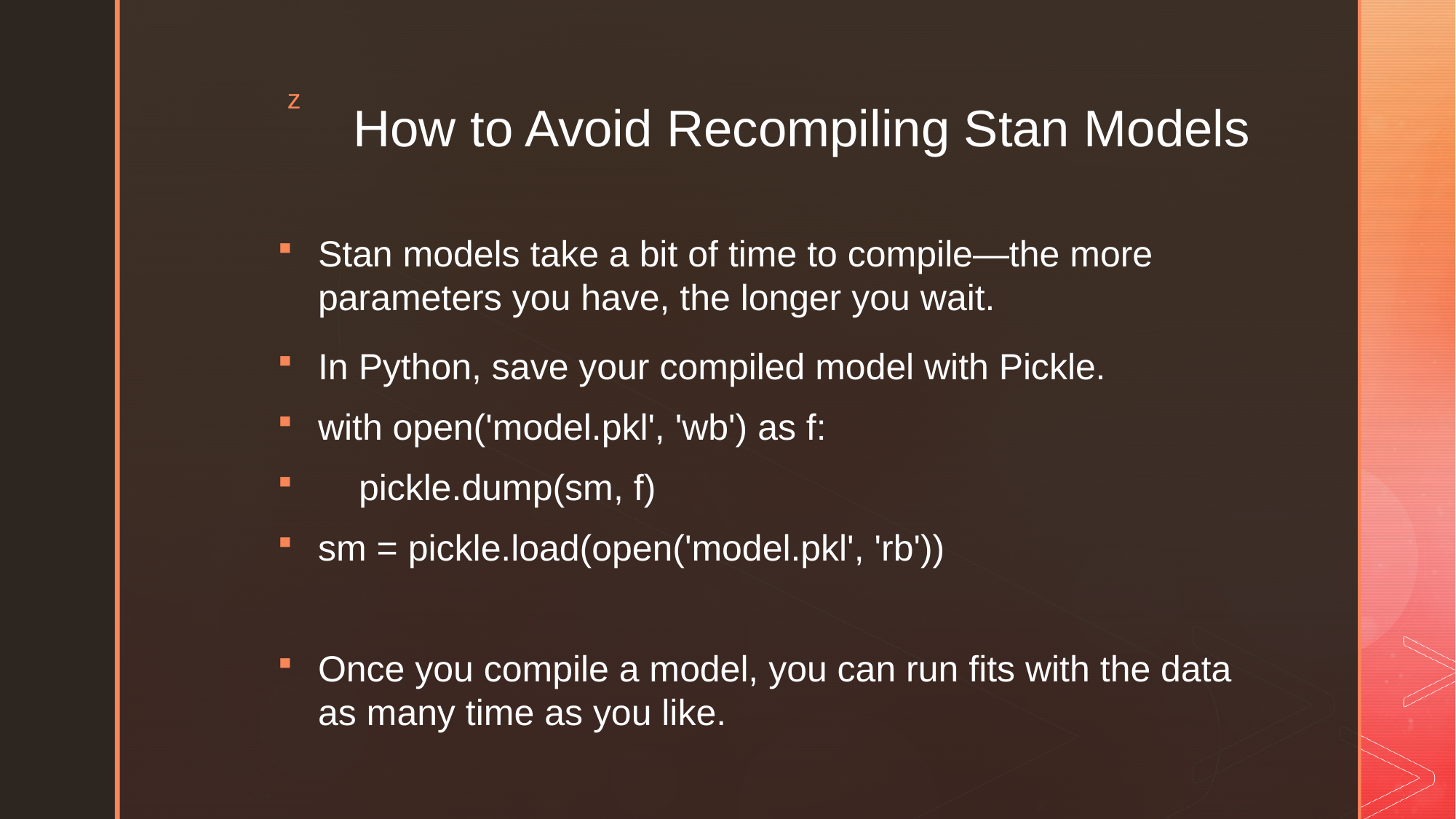

# How to Avoid Recompiling Stan Models
Stan models take a bit of time to compile—the more parameters you have, the longer you wait.
In Python, save your compiled model with Pickle.
with open('model.pkl', 'wb') as f:
    pickle.dump(sm, f)
sm = pickle.load(open('model.pkl', 'rb'))

Once you compile a model, you can run fits with the data as many time as you like.